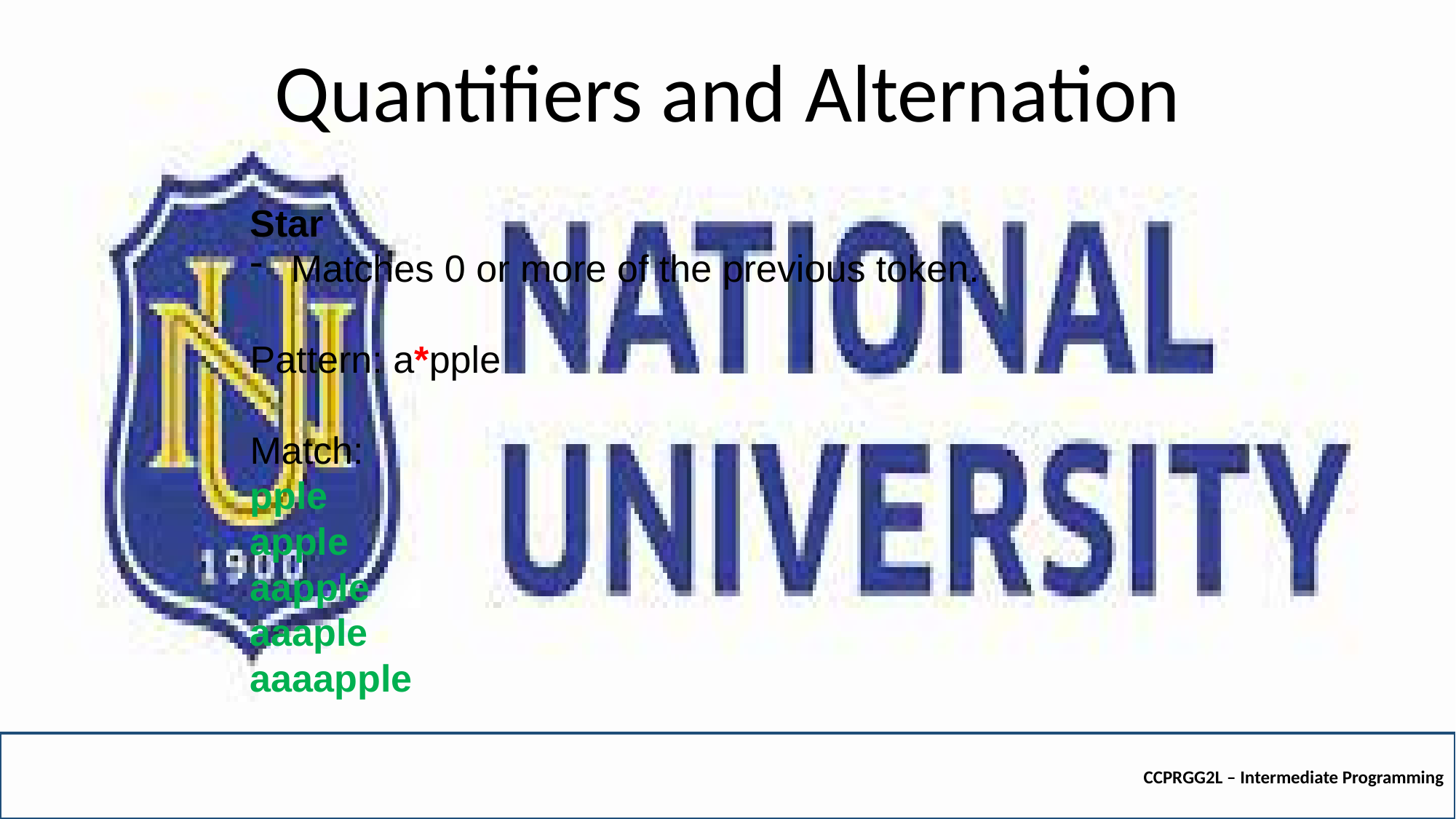

# Quantifiers and Alternation

Star
Matches 0 or more of the previous token.

Pattern: a*pple

Match:
pple
apple
aapple
aaaple
aaaapple

CCPRGG2L – Intermediate Programming